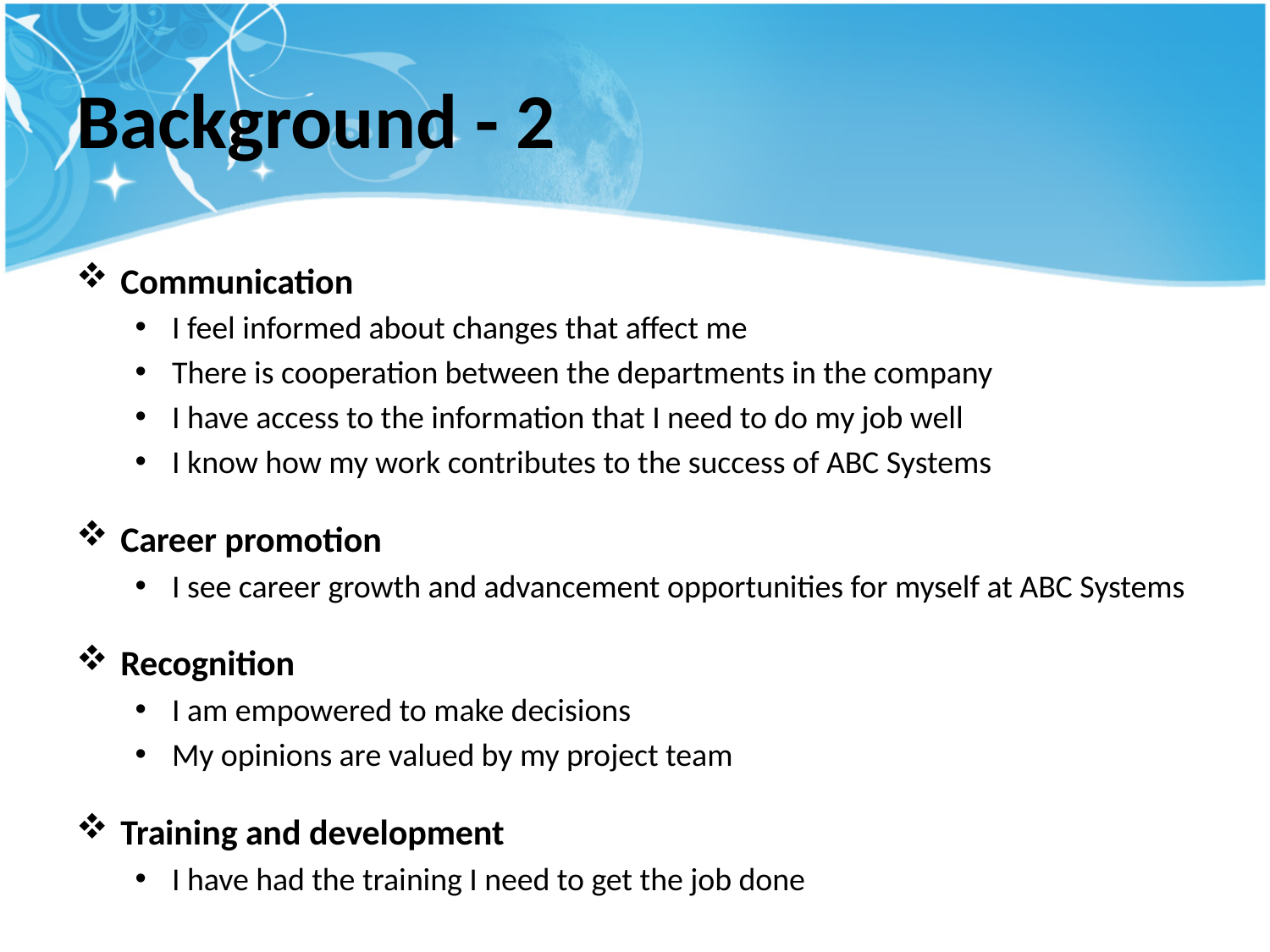

# Background - 2
Communication
I feel informed about changes that affect me
There is cooperation between the departments in the company
I have access to the information that I need to do my job well
I know how my work contributes to the success of ABC Systems
Career promotion
I see career growth and advancement opportunities for myself at ABC Systems
Recognition
I am empowered to make decisions
My opinions are valued by my project team
Training and development
I have had the training I need to get the job done